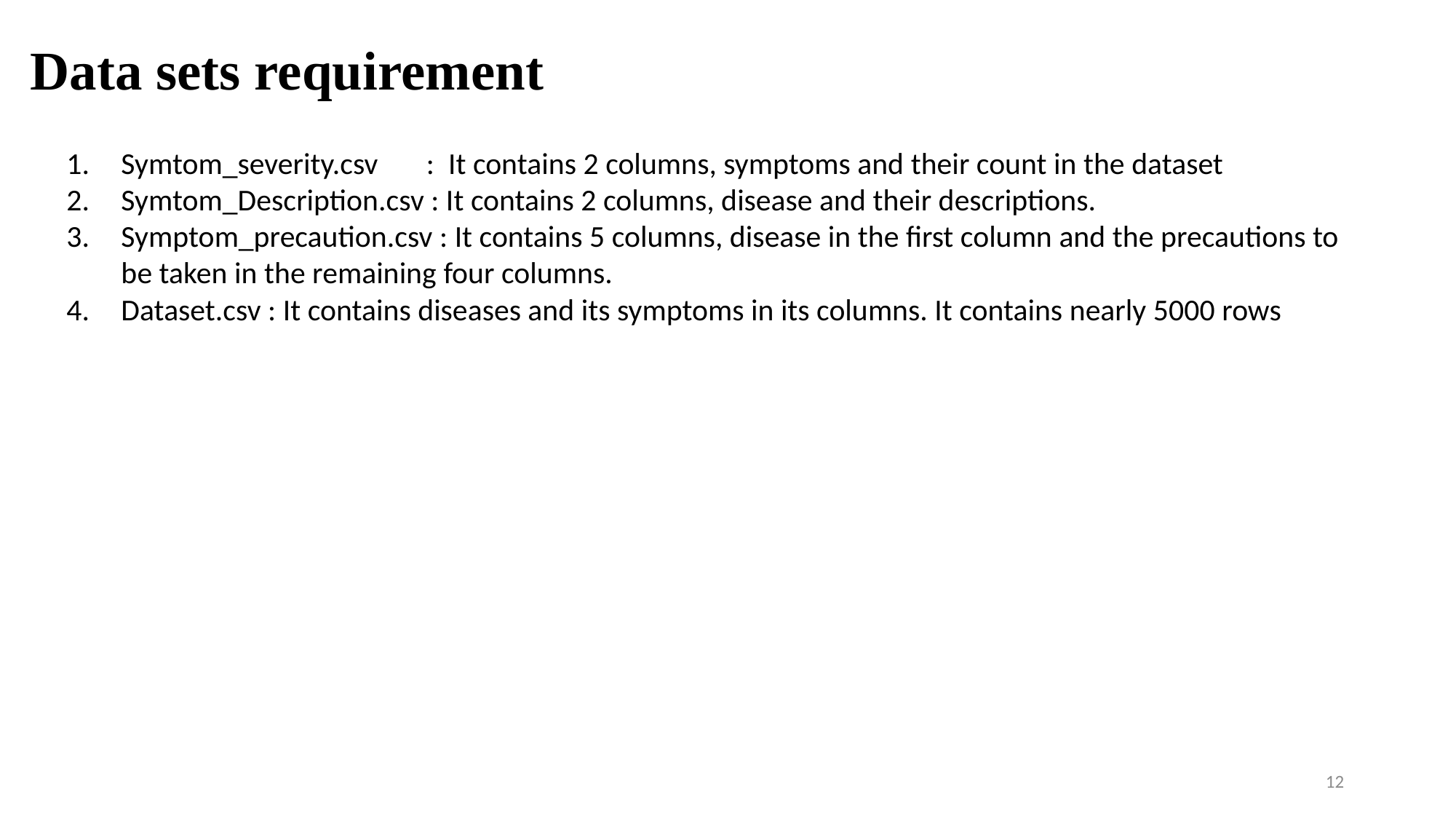

# Data sets requirement
Symtom_severity.csv       :  It contains 2 columns, symptoms and their count in the dataset
Symtom_Description.csv : It contains 2 columns, disease and their descriptions.
Symptom_precaution.csv : It contains 5 columns, disease in the first column and the precautions to be taken in the remaining four columns.
Dataset.csv : It contains diseases and its symptoms in its columns. It contains nearly 5000 rows
12